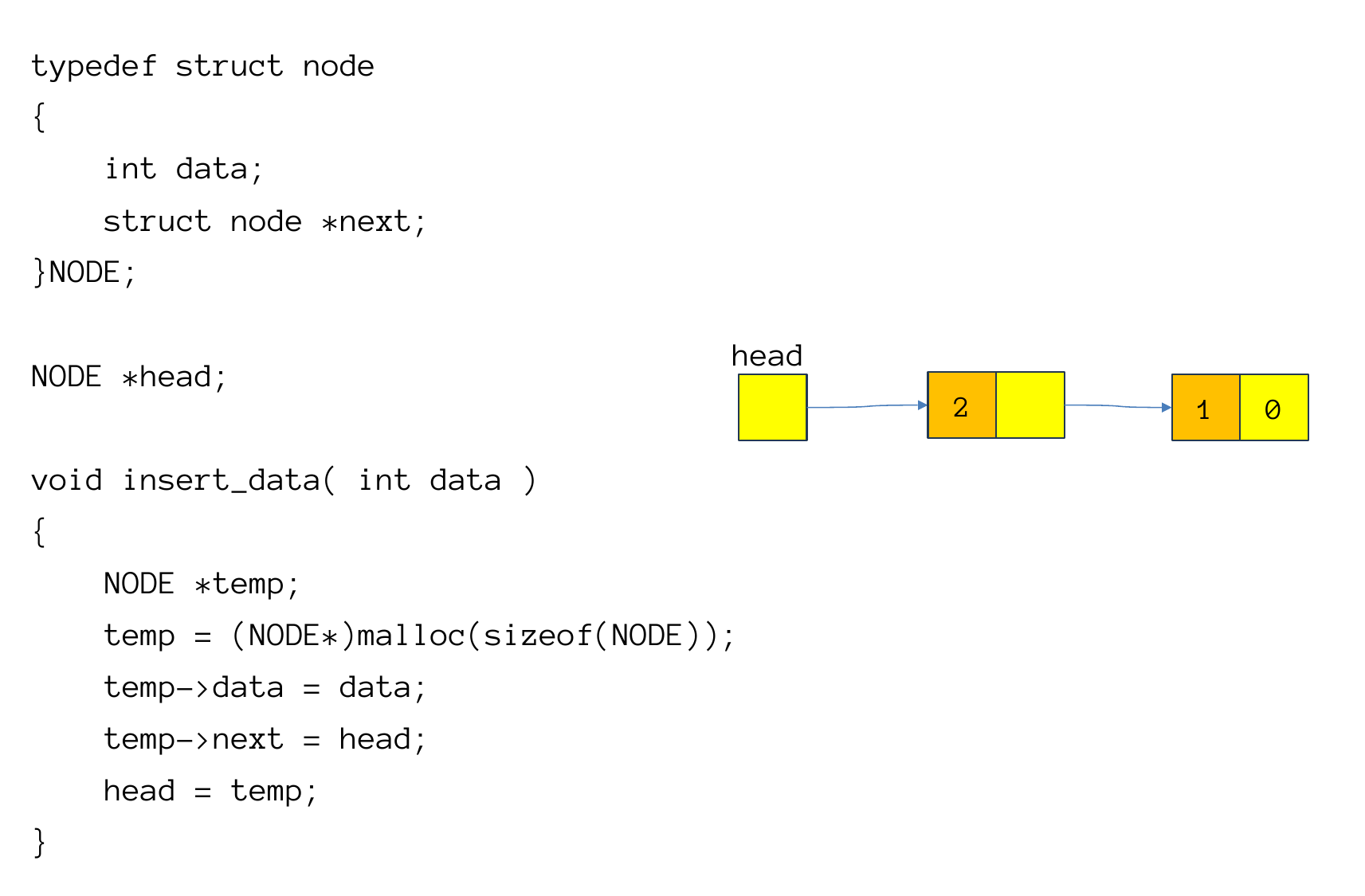

typedef struct node
{
    int data;
    struct node *next;
}NODE;

NODE *head;

void insert_data( int data )
{
    NODE *temp;
    temp = (NODE*)malloc(sizeof(NODE));
    temp->data = data;
    temp->next = head;
    head = temp;
}
head
2

1
0